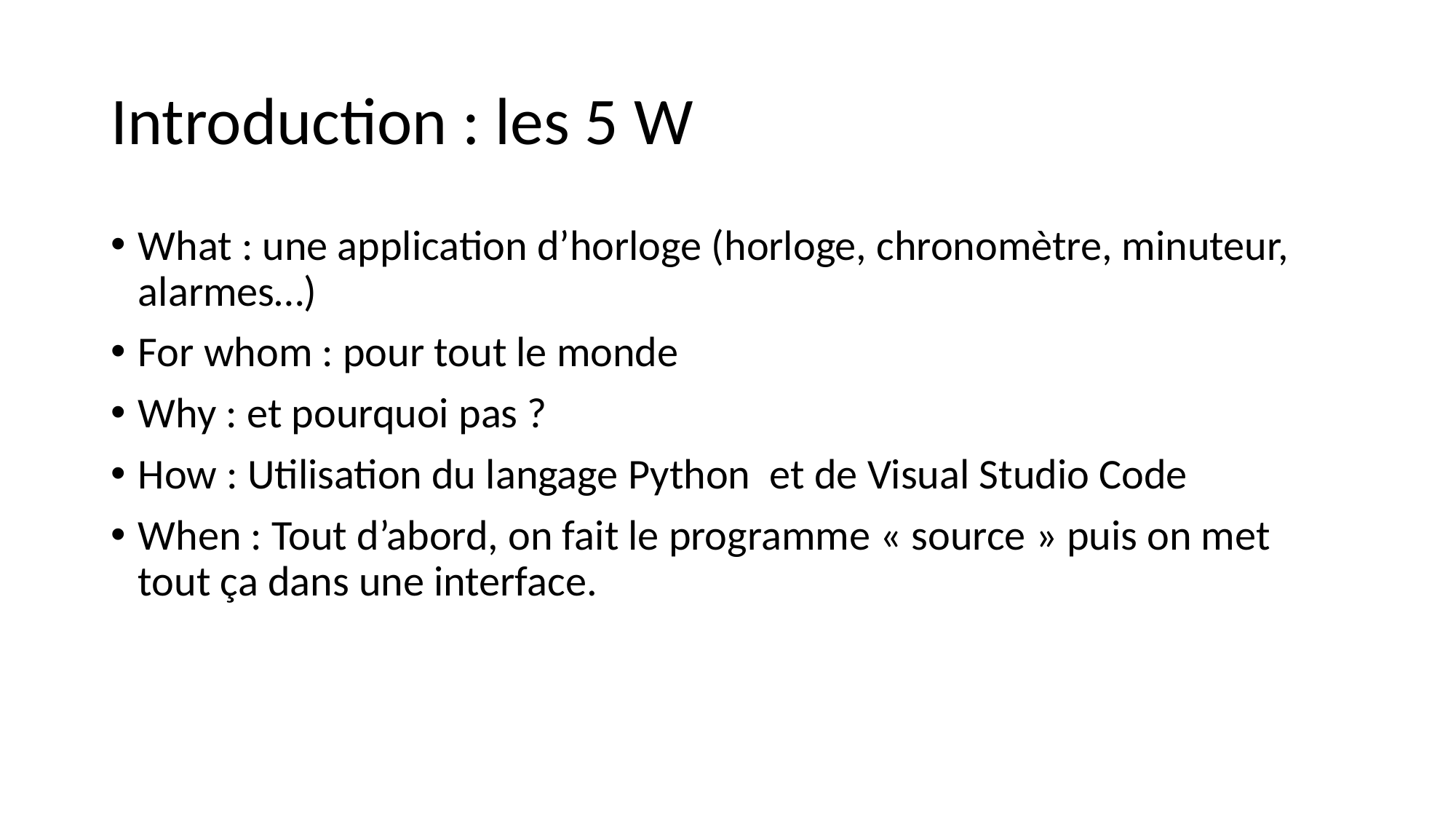

# Introduction : les 5 W
What : une application d’horloge (horloge, chronomètre, minuteur, alarmes…)
For whom : pour tout le monde
Why : et pourquoi pas ?
How : Utilisation du langage Python  et de Visual Studio Code
When : Tout d’abord, on fait le programme « source » puis on met tout ça dans une interface.